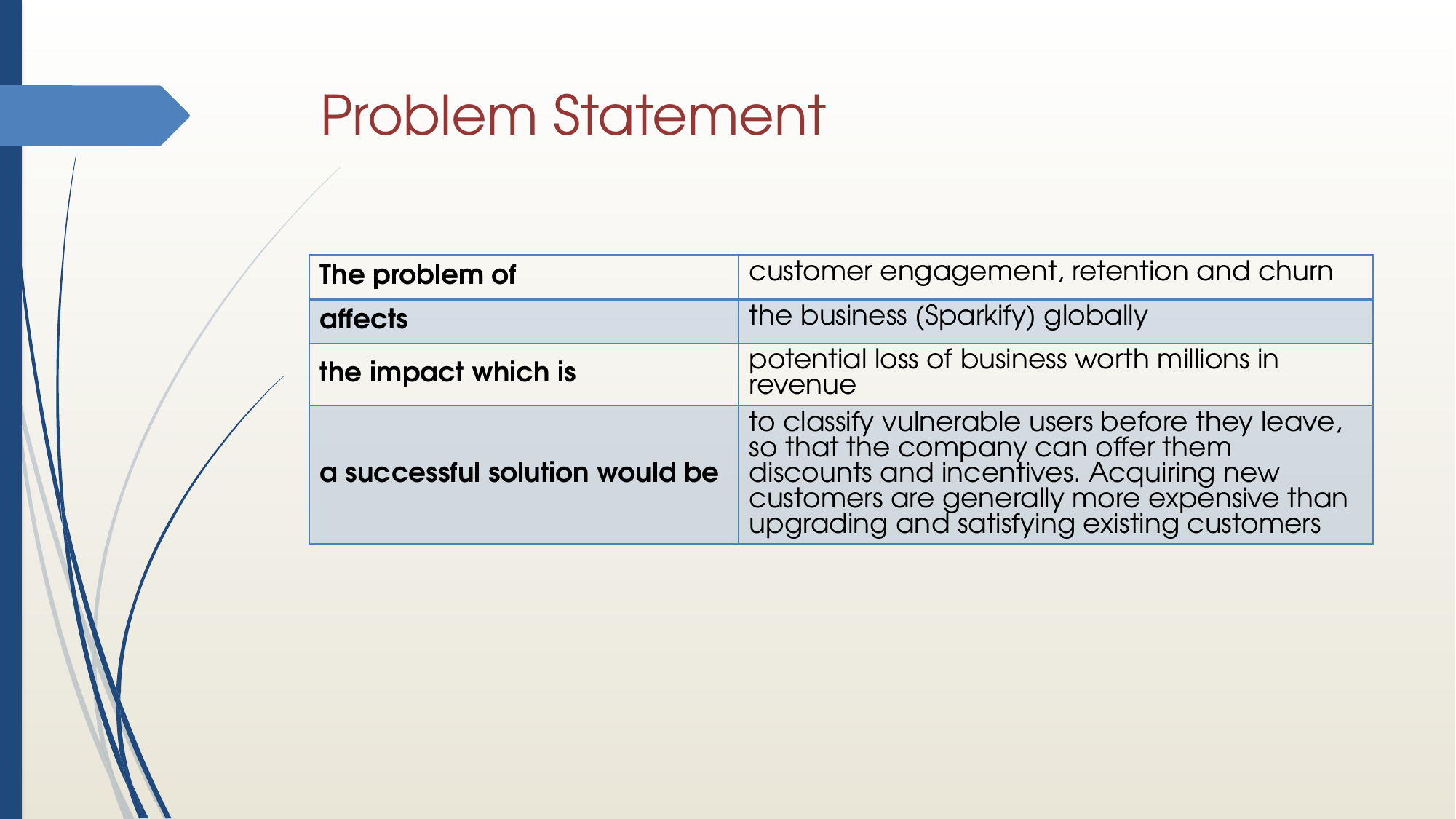

# Problem Statement
| The problem of | customer engagement, retention and churn |
| --- | --- |
| affects | the business (Sparkify) globally |
| the impact which is | potential loss of business worth millions in revenue |
| a successful solution would be | to classify vulnerable users before they leave, so that the company can offer them discounts and incentives. Acquiring new customers are generally more expensive than upgrading and satisfying existing customers |